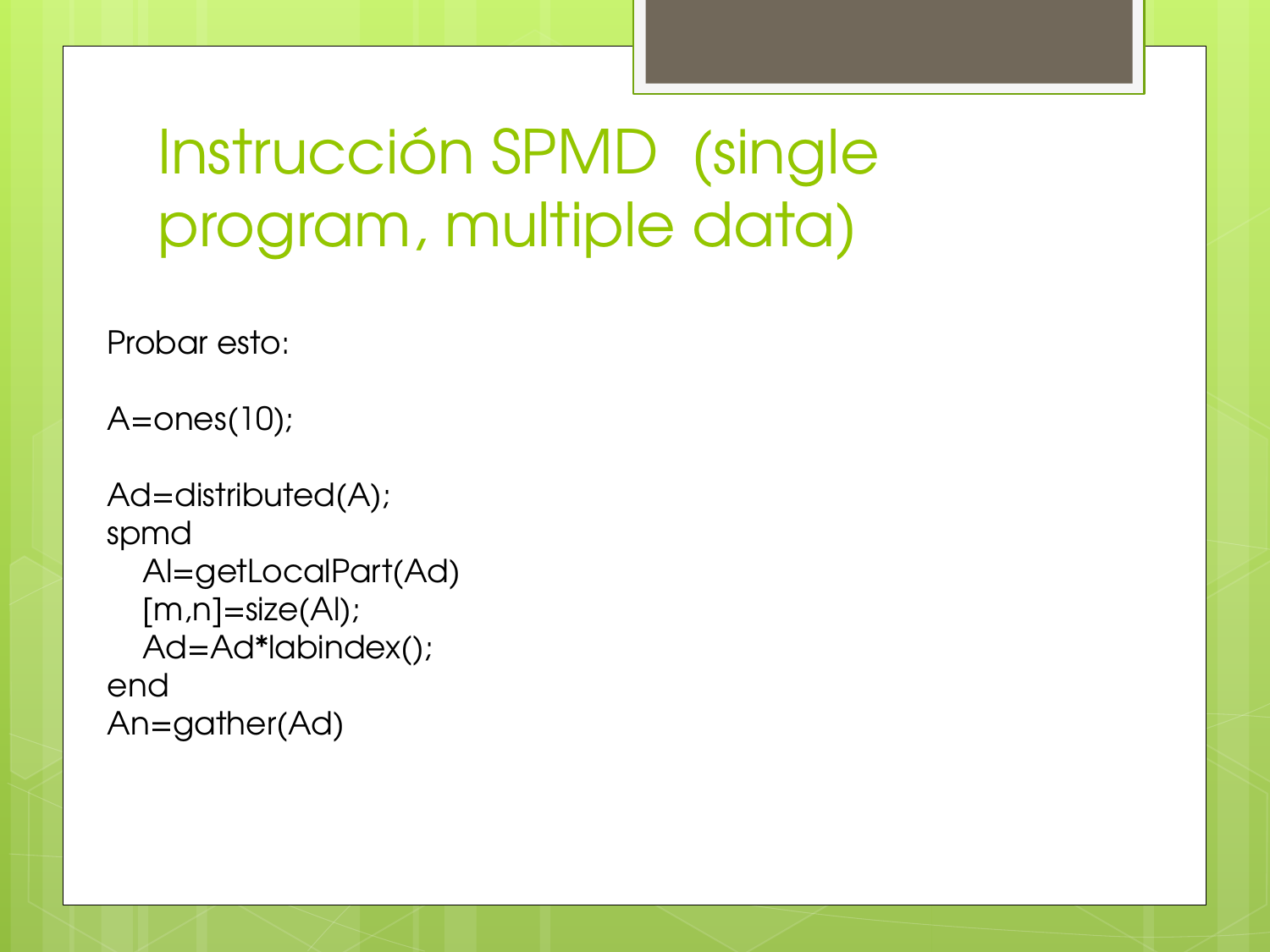

# Instrucción SPMD  (single program, multiple data)
Probar esto:

A=ones(10);

Ad=distributed(A);
spmd
    Al=getLocalPart(Ad)
    [m,n]=size(Al);
    Ad=Ad*labindex();
end
An=gather(Ad)